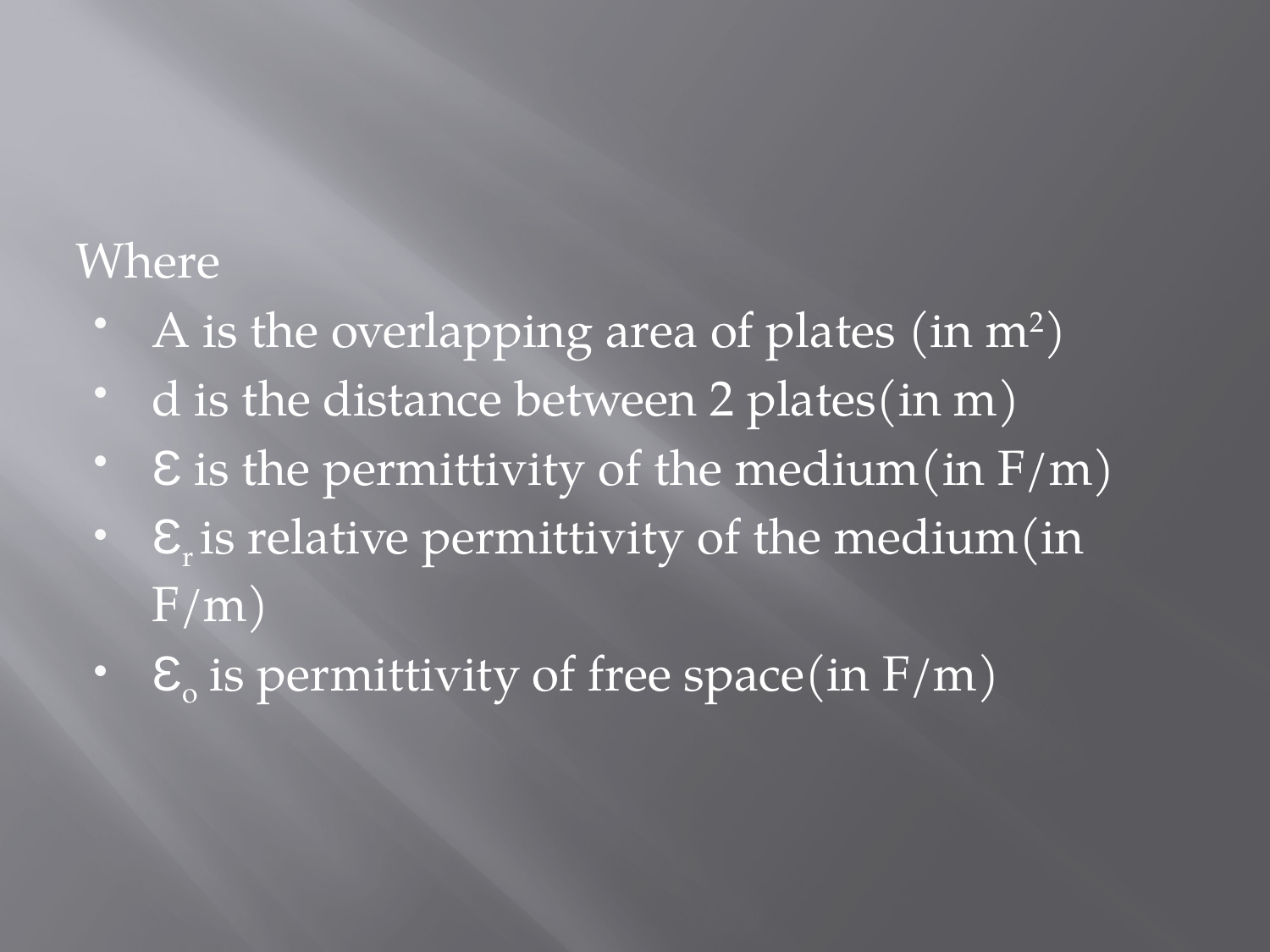

Where
A is the overlapping area of plates (in m2)
d is the distance between 2 plates(in m)
Ɛ is the permittivity of the medium(in F/m)
Ɛr is relative permittivity of the medium(in F/m)
Ɛo is permittivity of free space(in F/m)